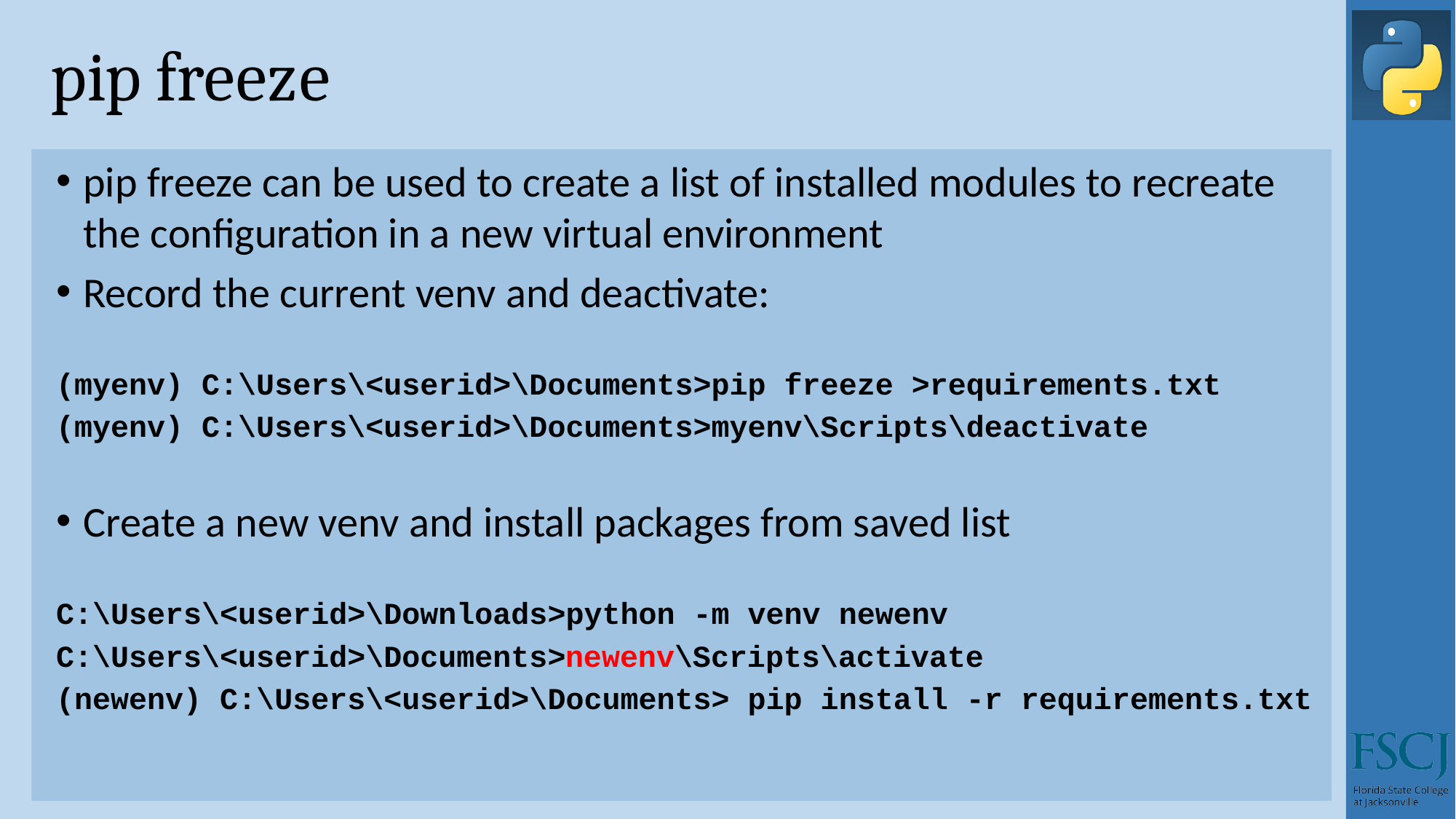

# pip freeze
pip freeze can be used to create a list of installed modules to recreate the configuration in a new virtual environment
Record the current venv and deactivate:

(myenv) C:\Users\<userid>\Documents>pip freeze >requirements.txt
(myenv) C:\Users\<userid>\Documents>myenv\Scripts\deactivate

Create a new venv and install packages from saved list

C:\Users\<userid>\Downloads>python -m venv newenv
C:\Users\<userid>\Documents>newenv\Scripts\activate
(newenv) C:\Users\<userid>\Documents> pip install -r requirements.txt